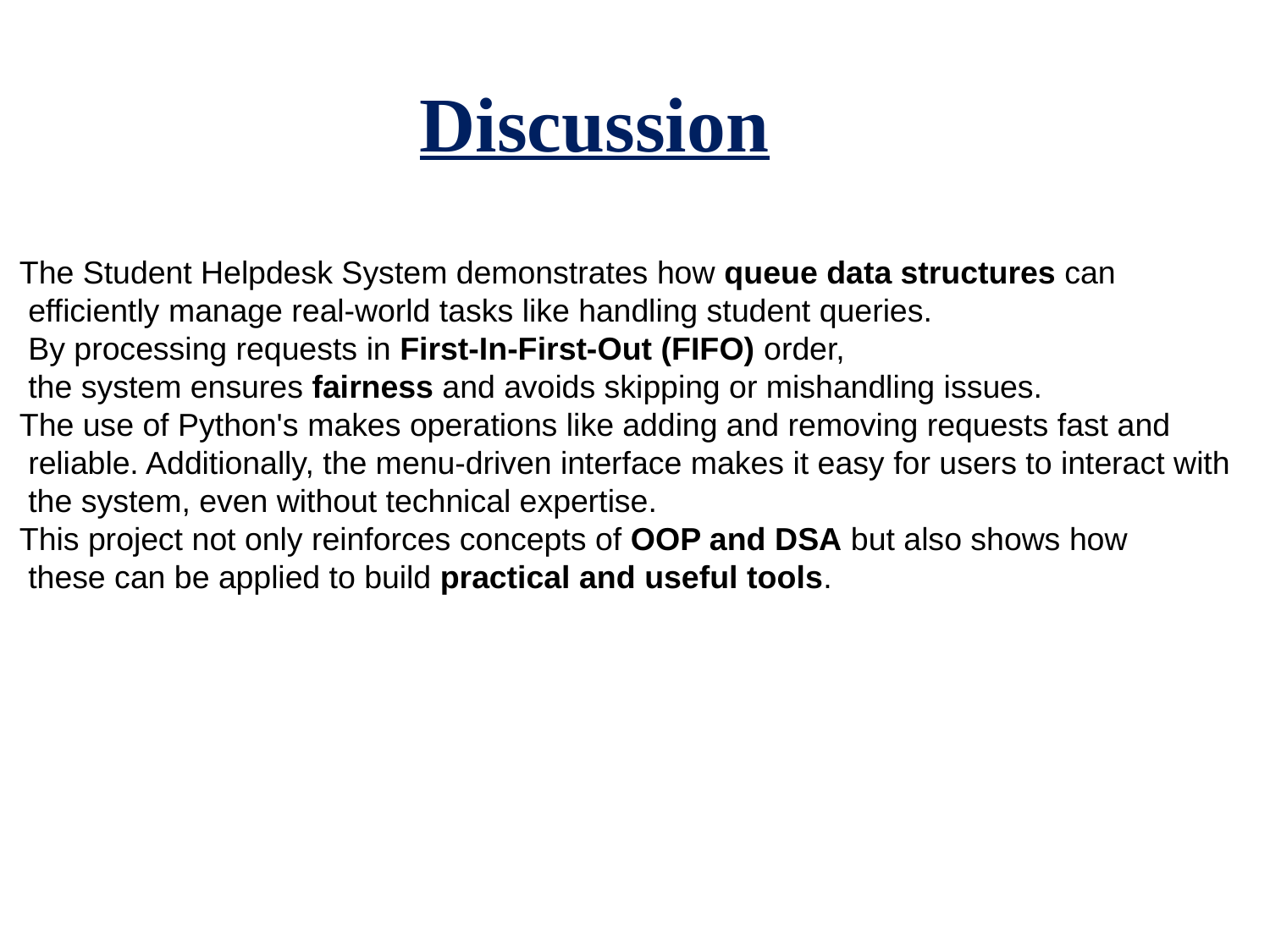

Discussion
The Student Helpdesk System demonstrates how queue data structures can
 efficiently manage real-world tasks like handling student queries.
 By processing requests in First-In-First-Out (FIFO) order,
 the system ensures fairness and avoids skipping or mishandling issues.
The use of Python's makes operations like adding and removing requests fast and
 reliable. Additionally, the menu-driven interface makes it easy for users to interact with
 the system, even without technical expertise.
This project not only reinforces concepts of OOP and DSA but also shows how
 these can be applied to build practical and useful tools.